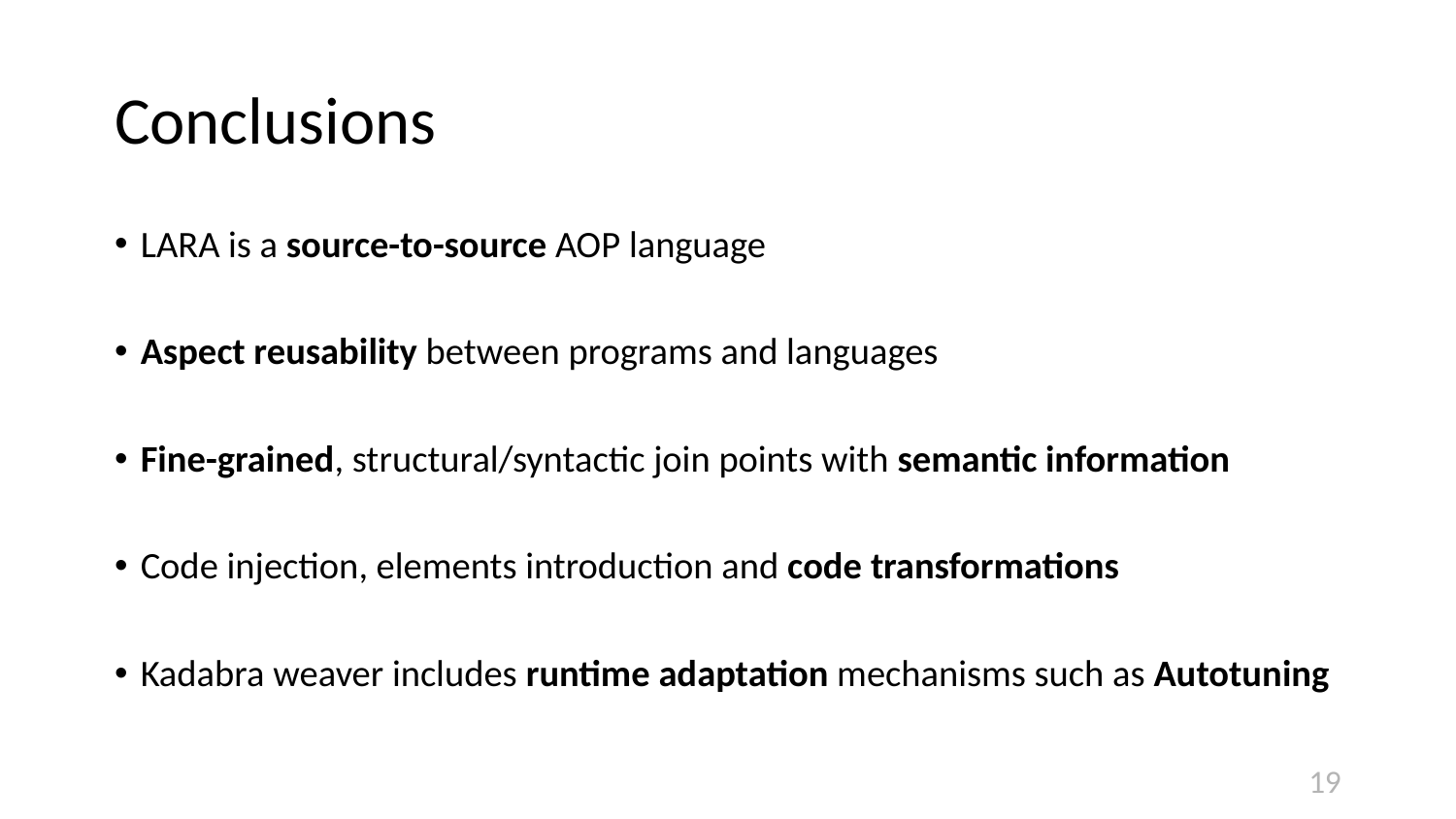

# Conclusions
LARA is a source-to-source AOP language

Aspect reusability between programs and languages

Fine-grained, structural/syntactic join points with semantic information

Code injection, elements introduction and code transformations

Kadabra weaver includes runtime adaptation mechanisms such as Autotuning

19